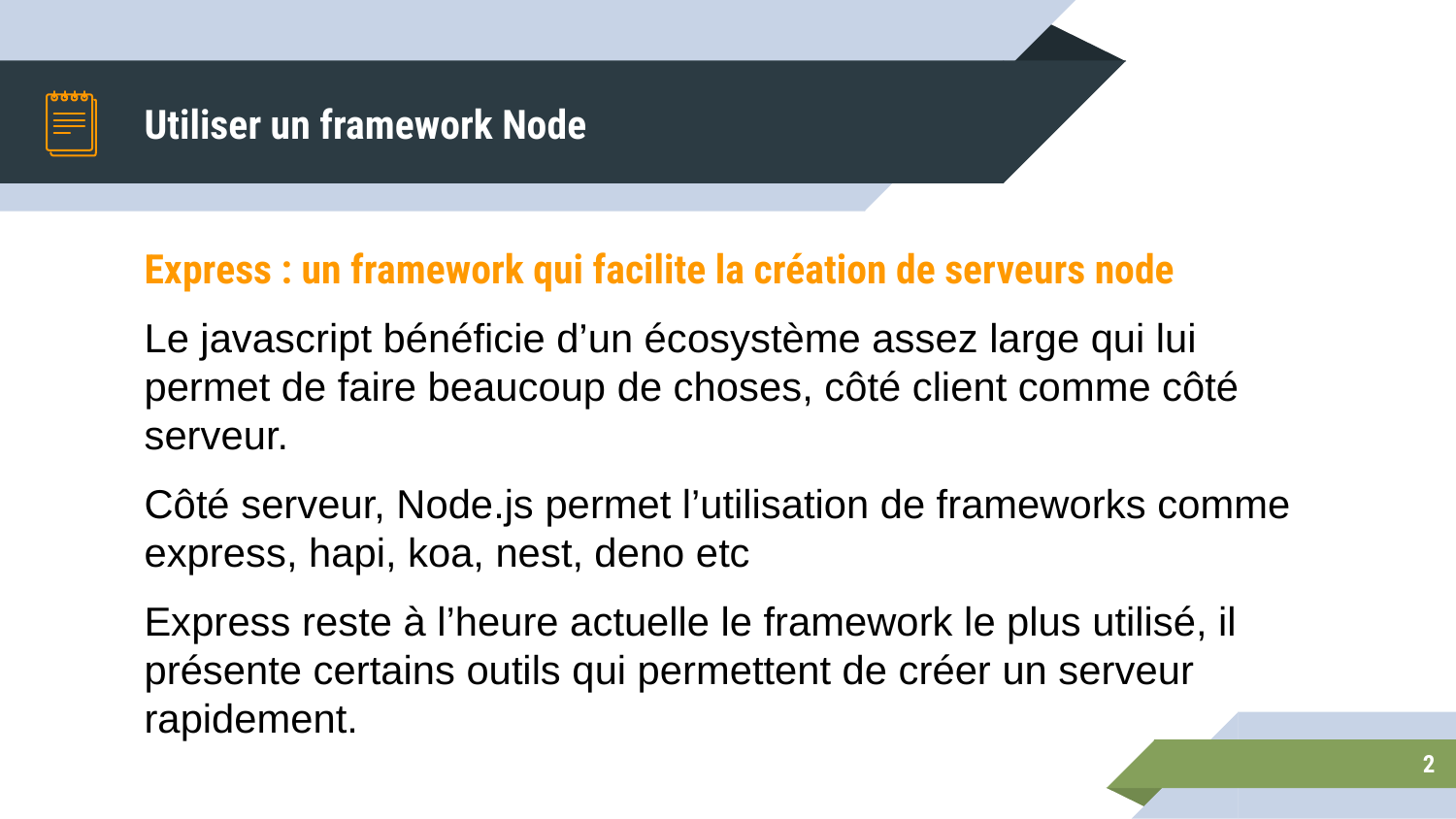

# Utiliser un framework Node

Express : un framework qui facilite la création de serveurs node
Le javascript bénéficie d’un écosystème assez large qui lui permet de faire beaucoup de choses, côté client comme côté serveur.
Côté serveur, Node.js permet l’utilisation de frameworks comme express, hapi, koa, nest, deno etc
Express reste à l’heure actuelle le framework le plus utilisé, il présente certains outils qui permettent de créer un serveur rapidement.

2